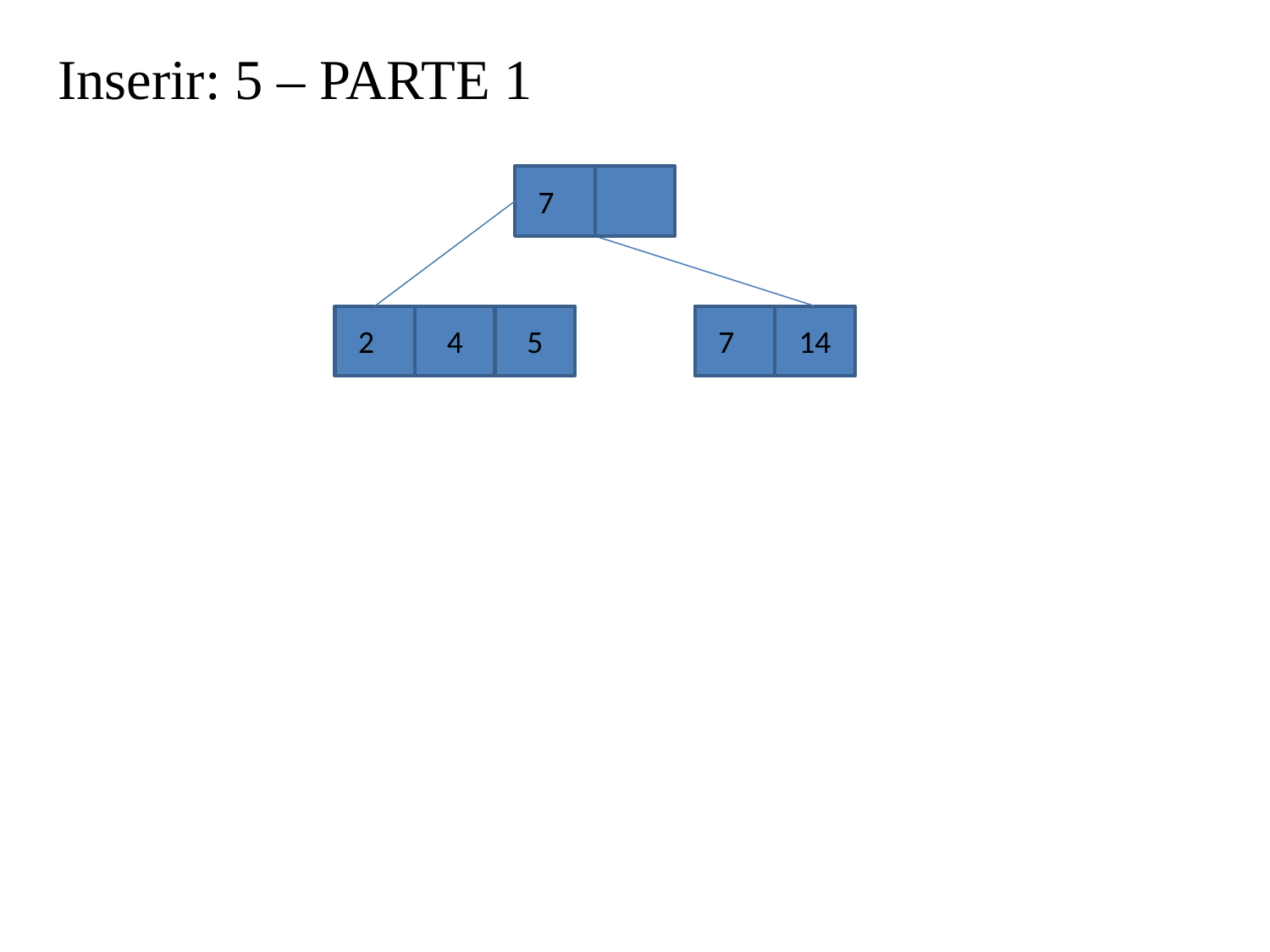

Inserir: 5 – PARTE 1

7

4
5

14
2
7